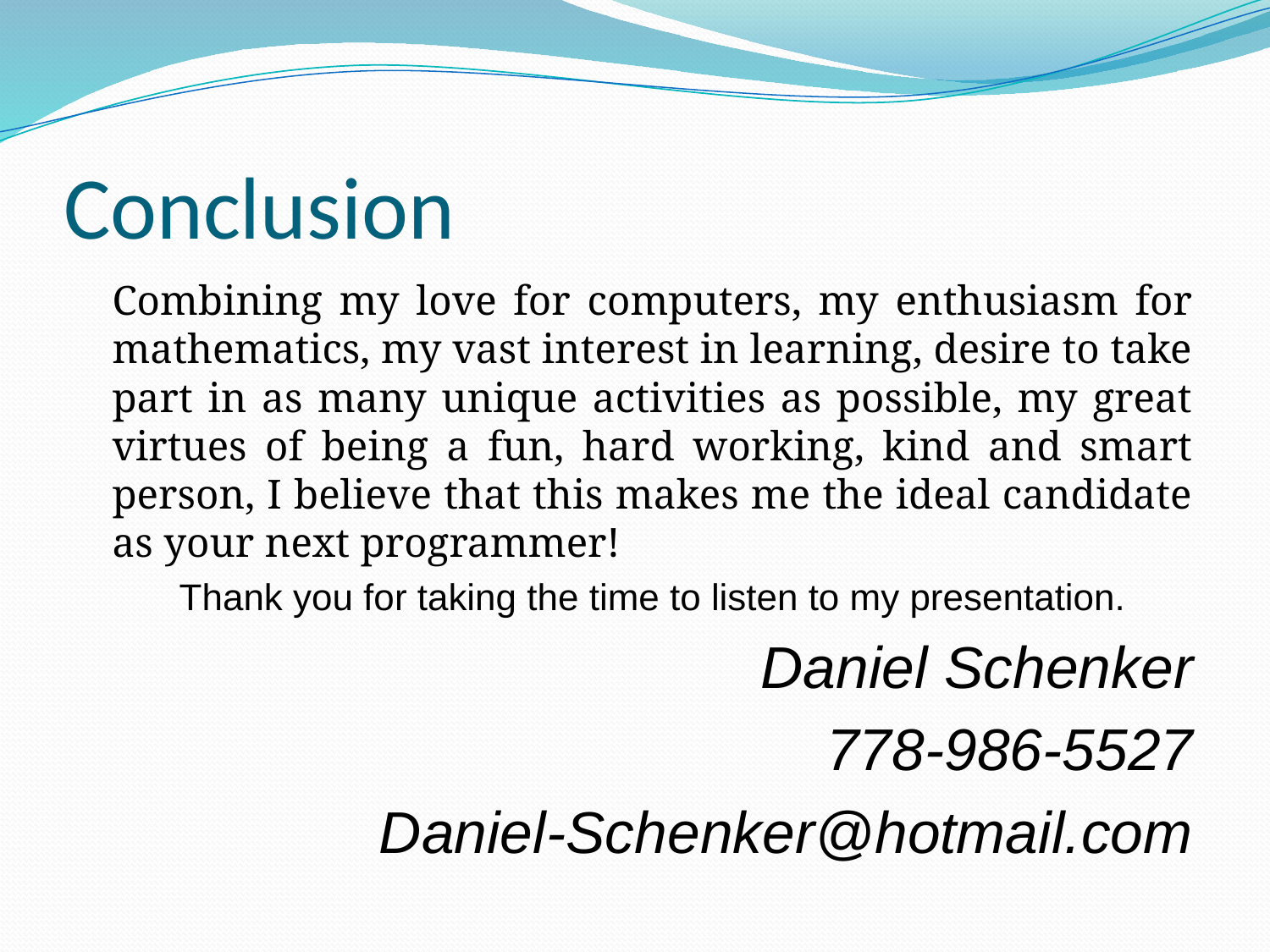

# Conclusion
	Combining my love for computers, my enthusiasm for mathematics, my vast interest in learning, desire to take part in as many unique activities as possible, my great virtues of being a fun, hard working, kind and smart person, I believe that this makes me the ideal candidate as your next programmer!
	Thank you for taking the time to listen to my presentation.
Daniel Schenker
778-986-5527
Daniel-Schenker@hotmail.com